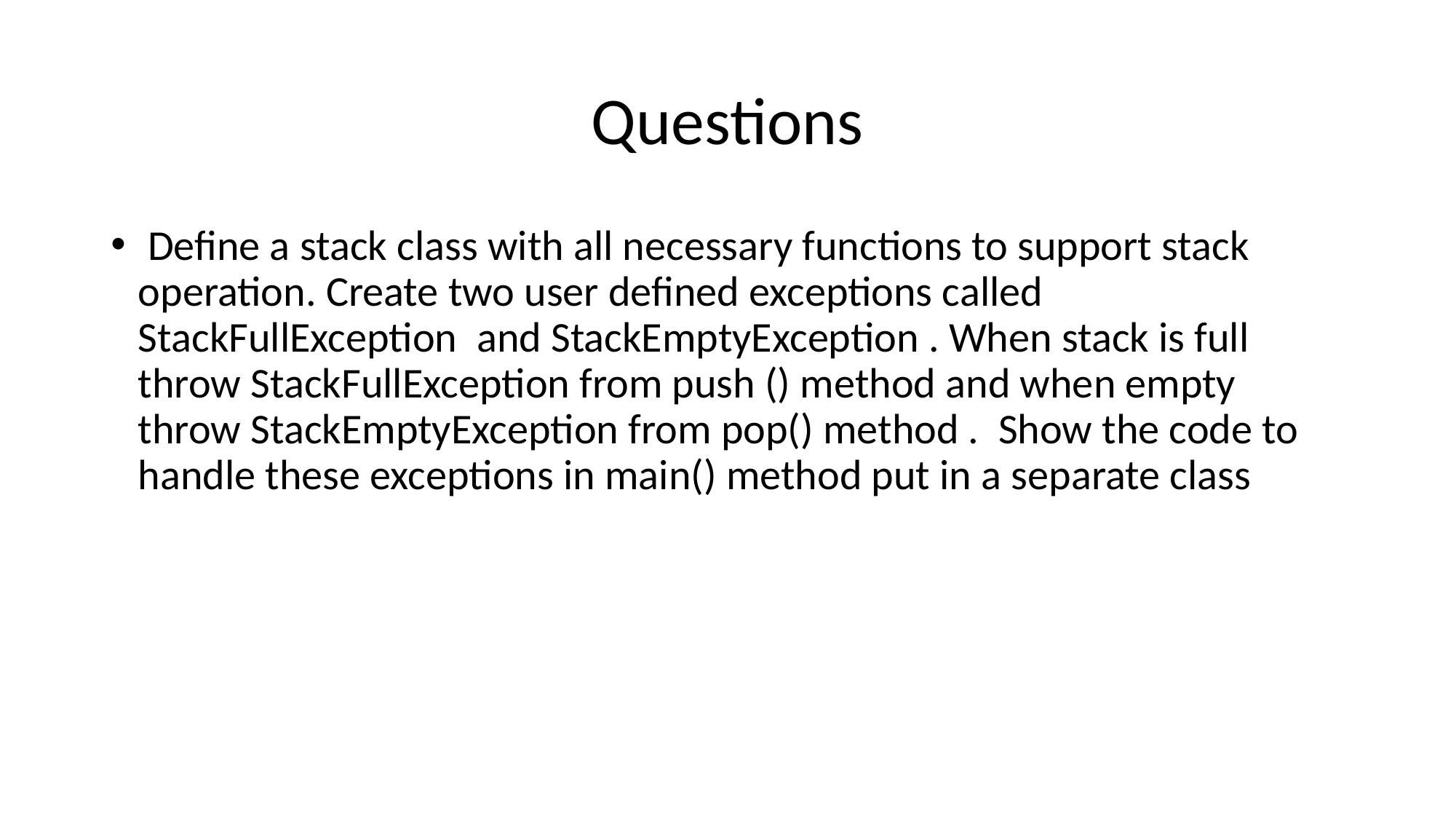

# Questions
 Define a stack class with all necessary functions to support stack operation. Create two user defined exceptions called StackFullException  and StackEmptyException . When stack is full throw StackFullException from push () method and when empty throw StackEmptyException from pop() method .  Show the code to handle these exceptions in main() method put in a separate class